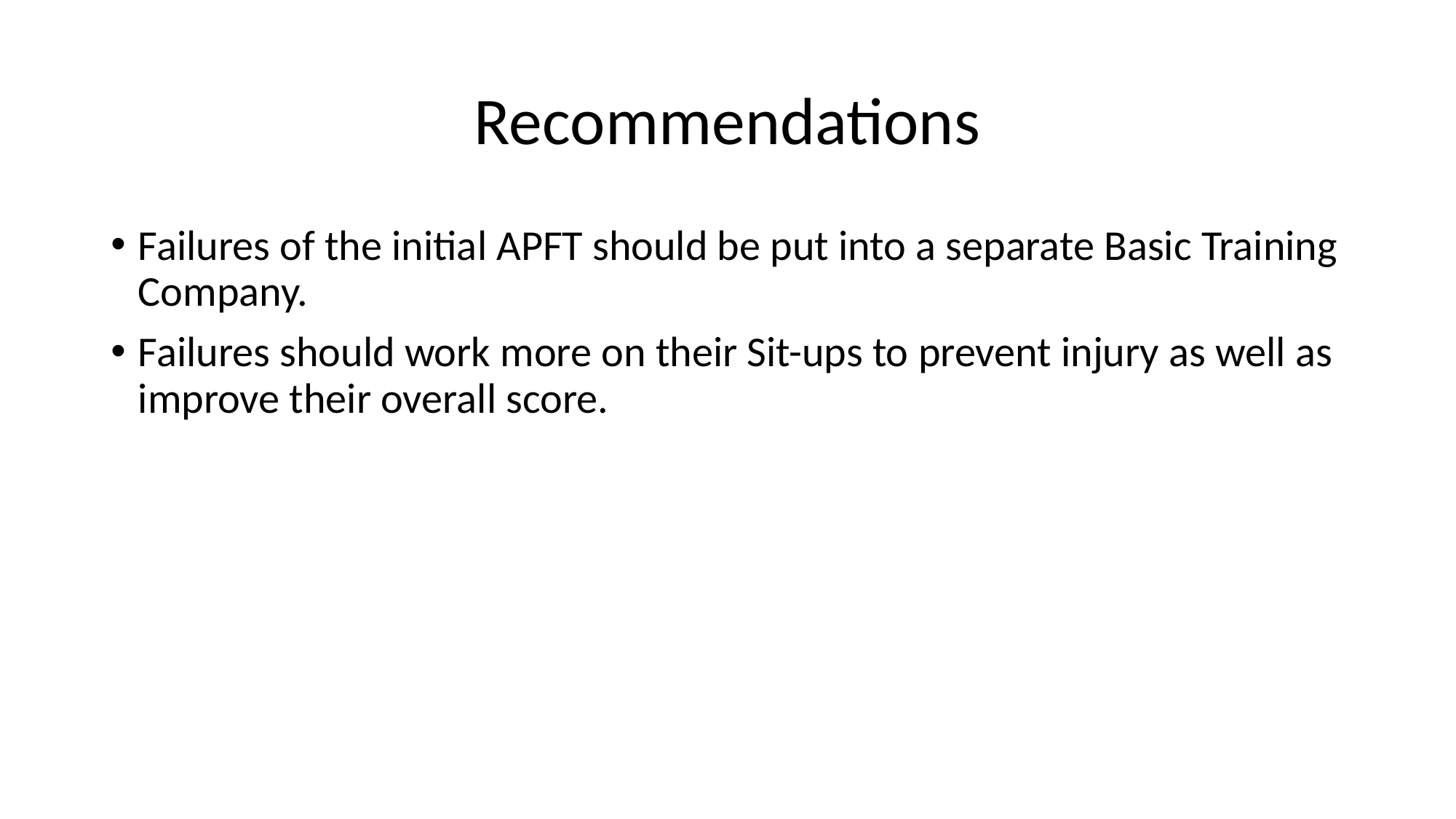

# Recommendations
Failures of the initial APFT should be put into a separate Basic Training Company.
Failures should work more on their Sit-ups to prevent injury as well as improve their overall score.